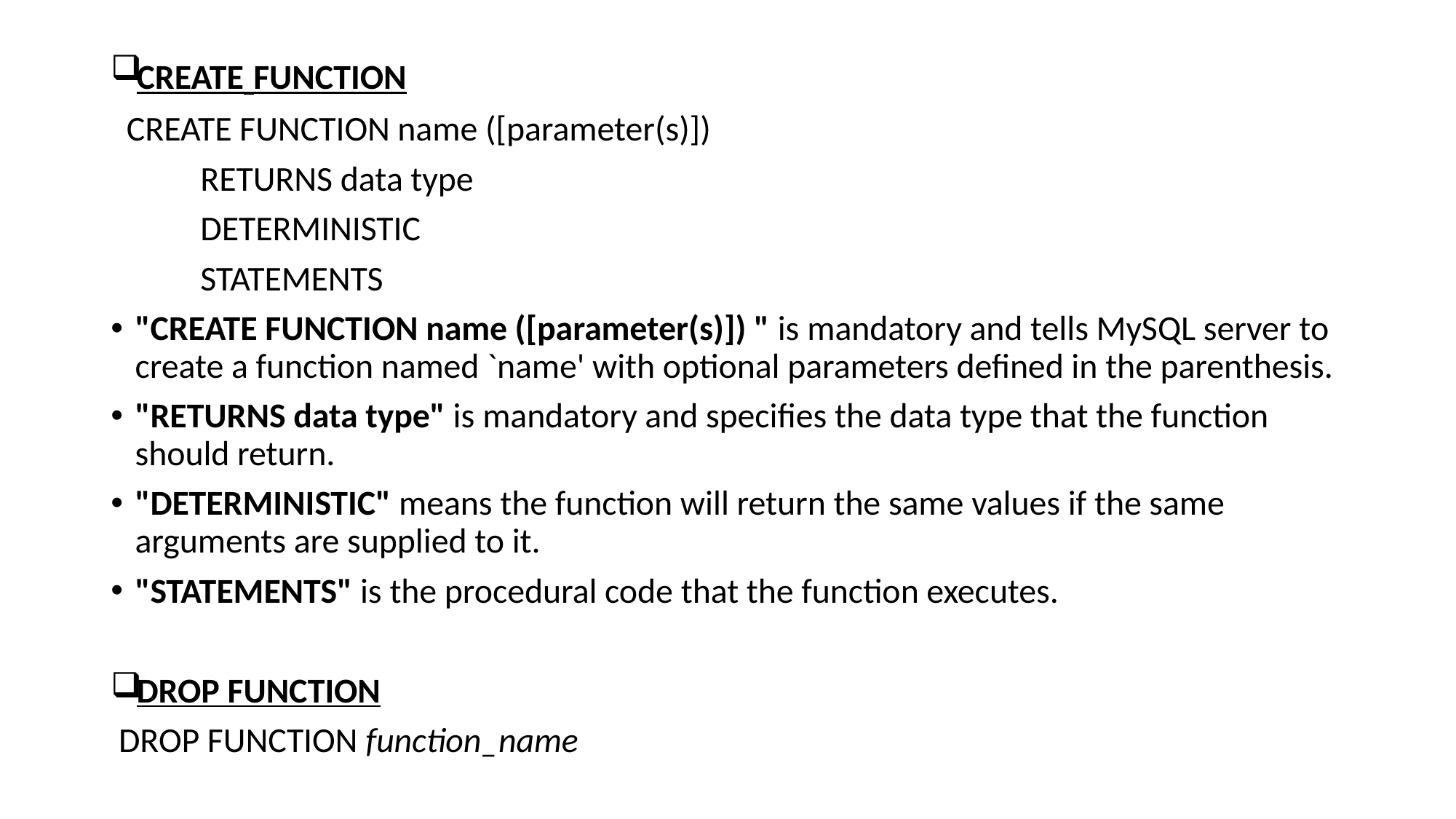

CREATE FUNCTION
  CREATE FUNCTION name ([parameter(s)])
   	RETURNS data type
   	DETERMINISTIC
   	STATEMENTS
"CREATE FUNCTION name ([parameter(s)]) " is mandatory and tells MySQL server to create a function named `name' with optional parameters defined in the parenthesis.
"RETURNS data type" is mandatory and specifies the data type that the function should return.
"DETERMINISTIC" means the function will return the same values if the same arguments are supplied to it.
"STATEMENTS" is the procedural code that the function executes.

DROP FUNCTION
 DROP FUNCTION function_name